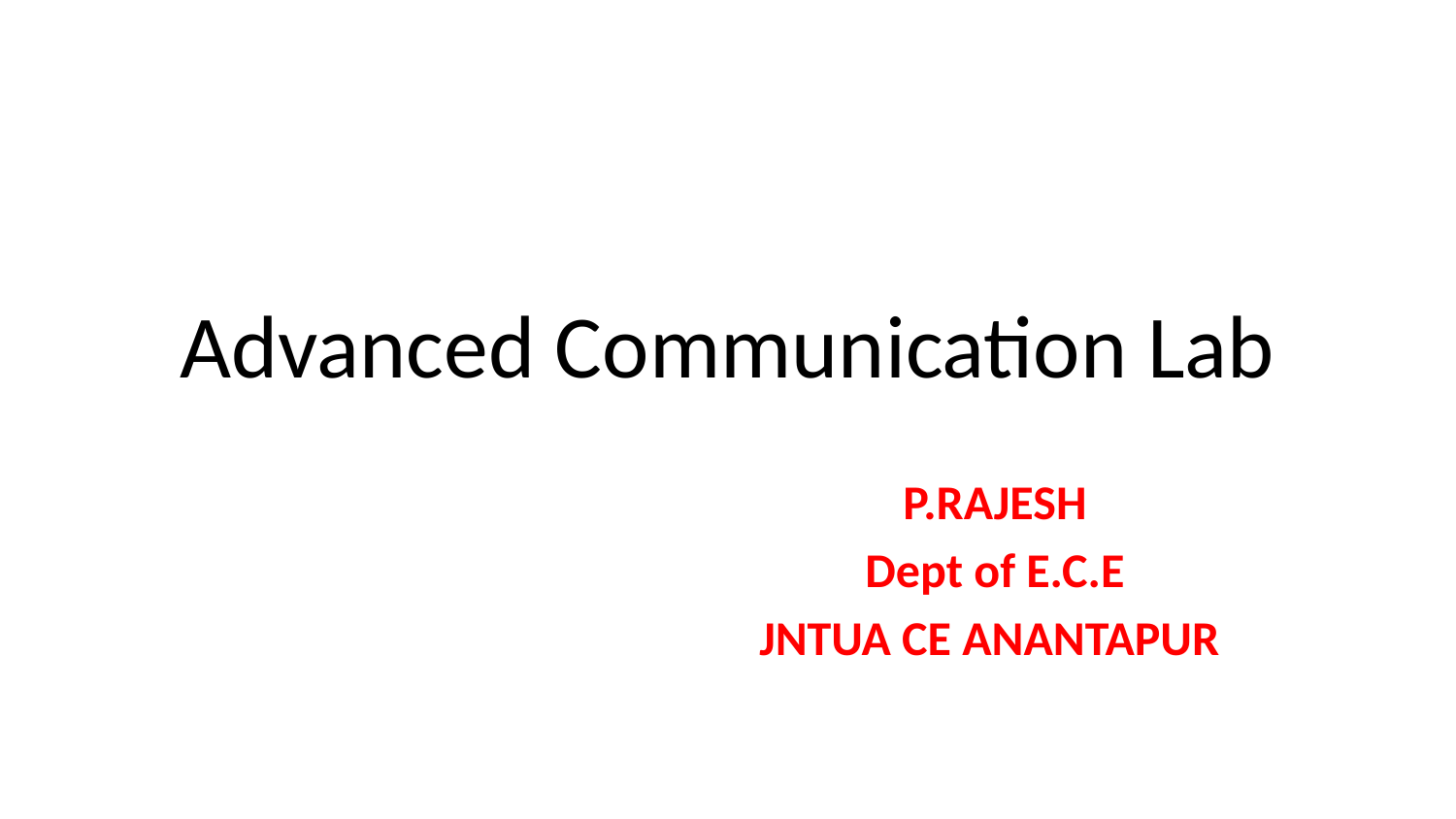

# Advanced Communication Lab
P.RAJESH
Dept of E.C.E
JNTUA CE ANANTAPUR